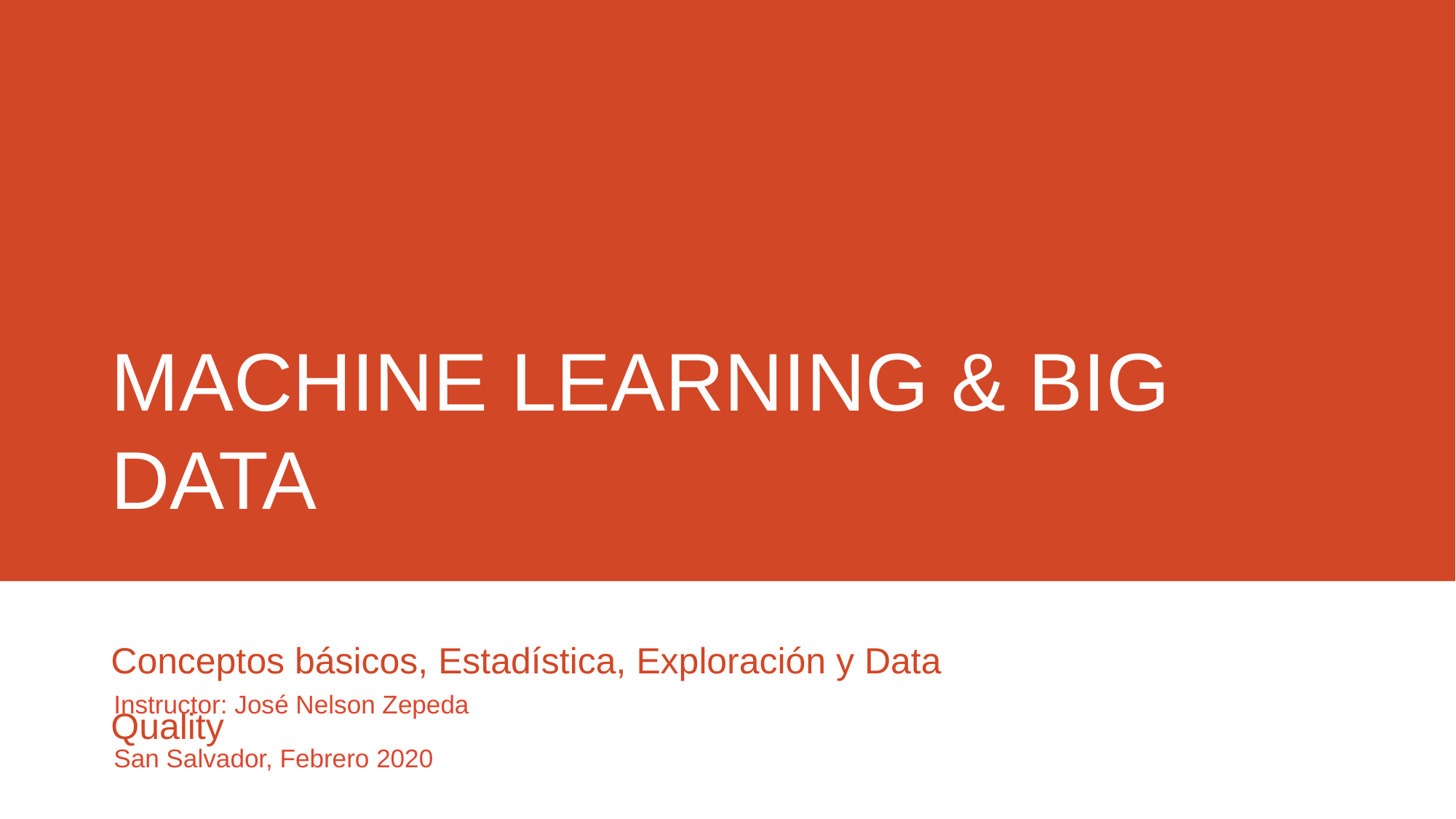

# Machine learning & big data
Conceptos básicos, Estadística, Exploración y Data Quality
Instructor: José Nelson Zepeda
San Salvador, Febrero 2020